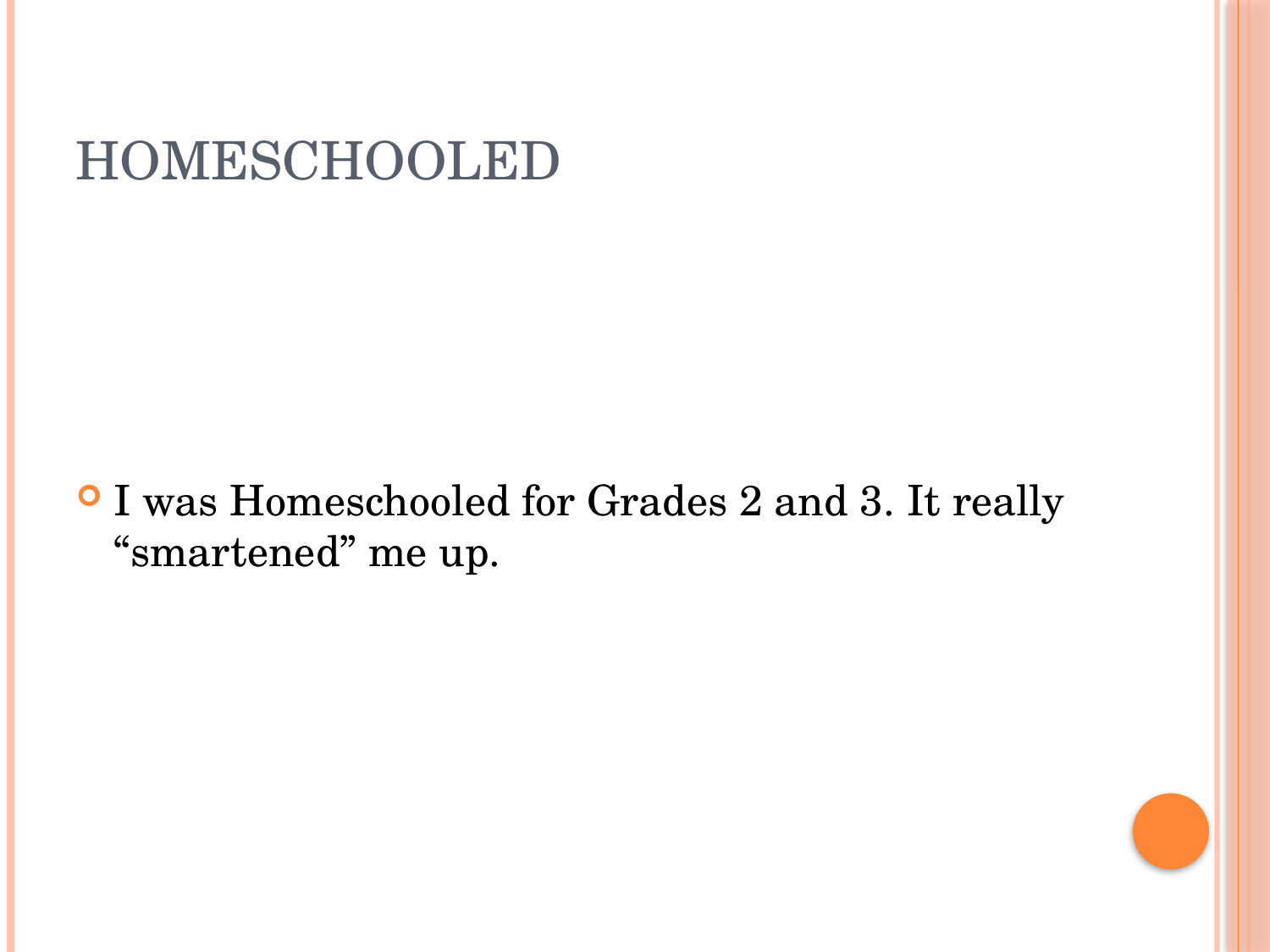

# Homeschooled

I was Homeschooled for Grades 2 and 3. It really “smartened” me up.